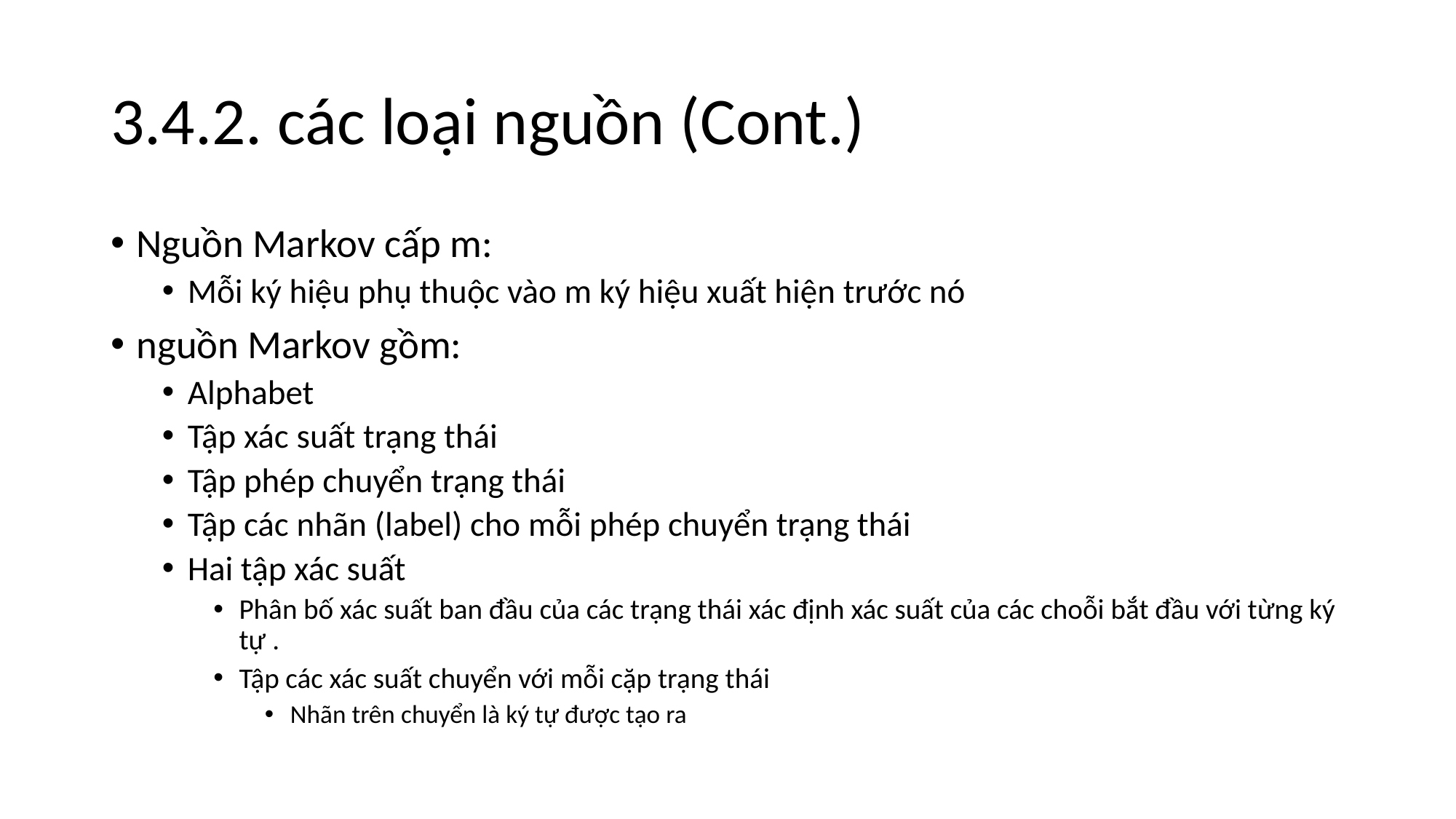

3.4.2. các loại nguồn (Cont.)
Nguồn Markov cấp m:
Mỗi ký hiệu phụ thuộc vào m ký hiệu xuất hiện trước nó
nguồn Markov gồm:
Alphabet
Tập xác suất trạng thái
Tập phép chuyển trạng thái
Tập các nhãn (label) cho mỗi phép chuyển trạng thái
Hai tập xác suất
Phân bố xác suất ban đầu của các trạng thái xác định xác suất của các choỗi bắt đầu với từng ký tự .
Tập các xác suất chuyển với mỗi cặp trạng thái
Nhãn trên chuyển là ký tự được tạo ra